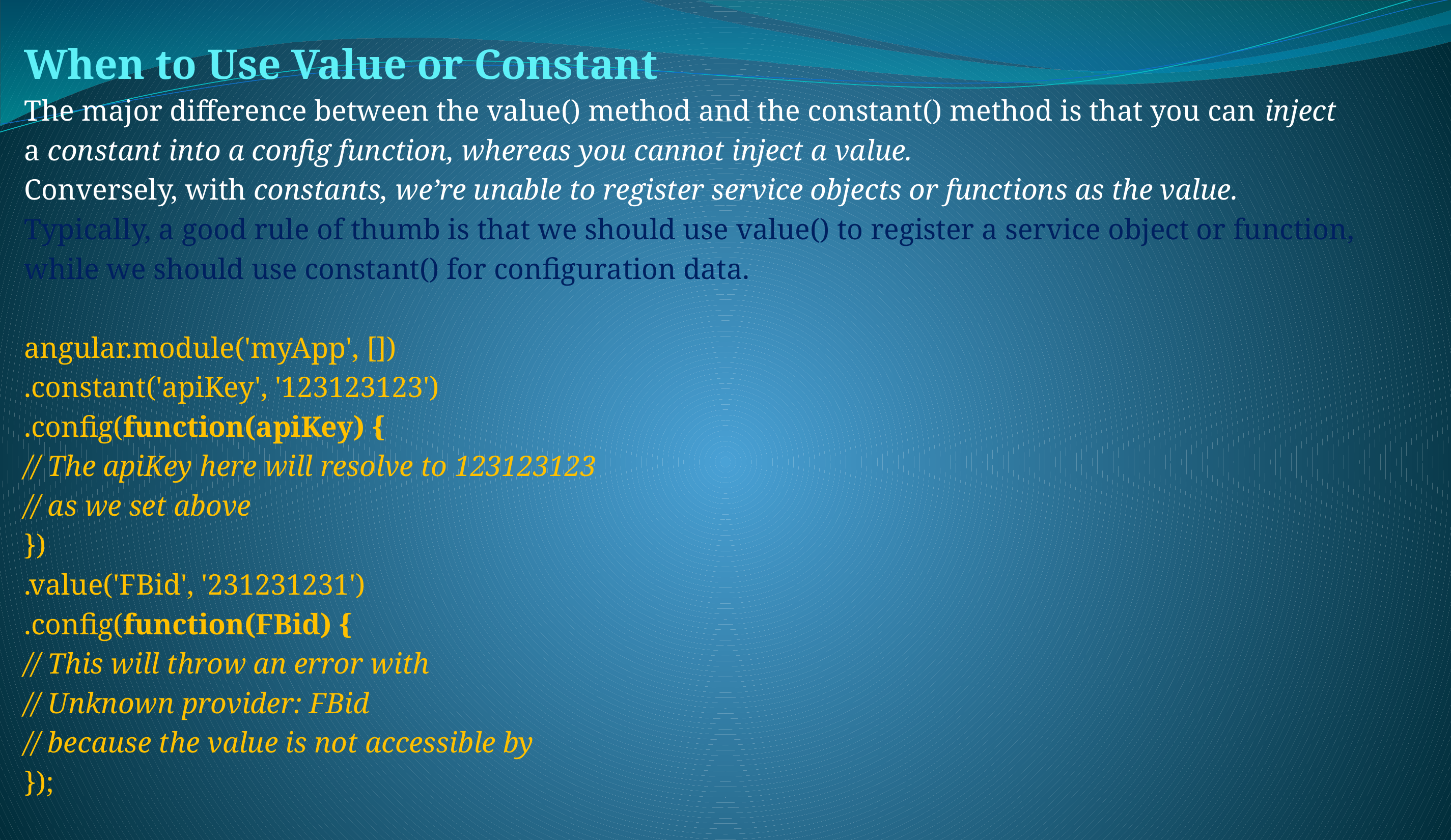

When to Use Value or Constant
The major difference between the value() method and the constant() method is that you can inject
a constant into a config function, whereas you cannot inject a value.
Conversely, with constants, we’re unable to register service objects or functions as the value.
Typically, a good rule of thumb is that we should use value() to register a service object or function,
while we should use constant() for configuration data.

angular.module('myApp', [])
.constant('apiKey', '123123123')
.config(function(apiKey) {
// The apiKey here will resolve to 123123123
// as we set above
})
.value('FBid', '231231231')
.config(function(FBid) {
// This will throw an error with
// Unknown provider: FBid
// because the value is not accessible by
});